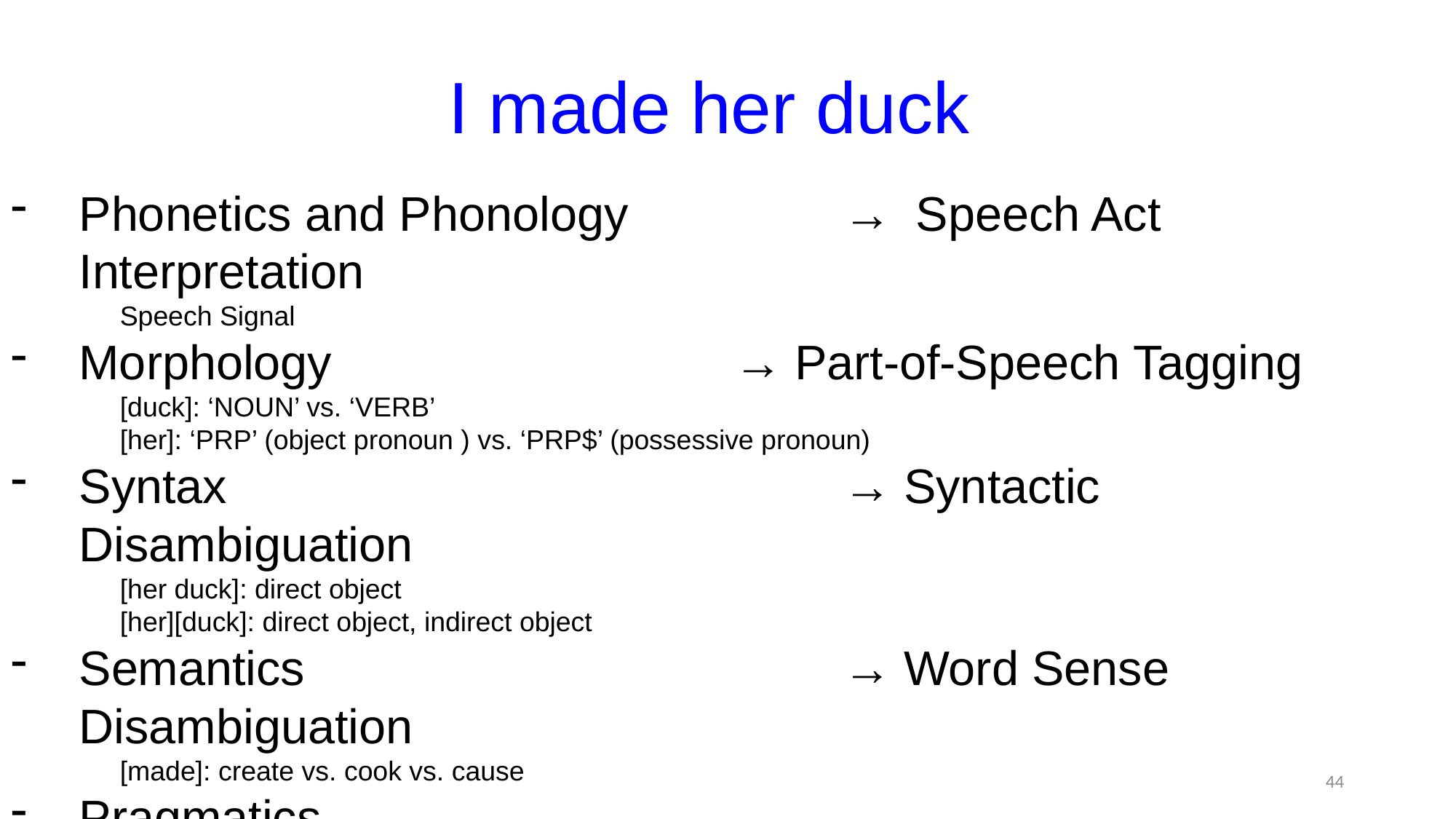

I made her duck

Phonetics and Phonology 		→  Speech Act Interpretation
	Speech Signal
Morphology 				→ Part-of-Speech Tagging
	[duck]: ‘NOUN’ vs. ‘VERB’
	[her]: ‘PRP’ (object pronoun ) vs. ‘PRP$’ (possessive pronoun)
Syntax 						→ Syntactic Disambiguation
	[her duck]: direct object
	[her][duck]: direct object, indirect object
Semantics 					→ Word Sense Disambiguation
	[made]: create vs. cook vs. cause
Pragmatics

Discourse 					→ Coreference
	Who is [her]?
44